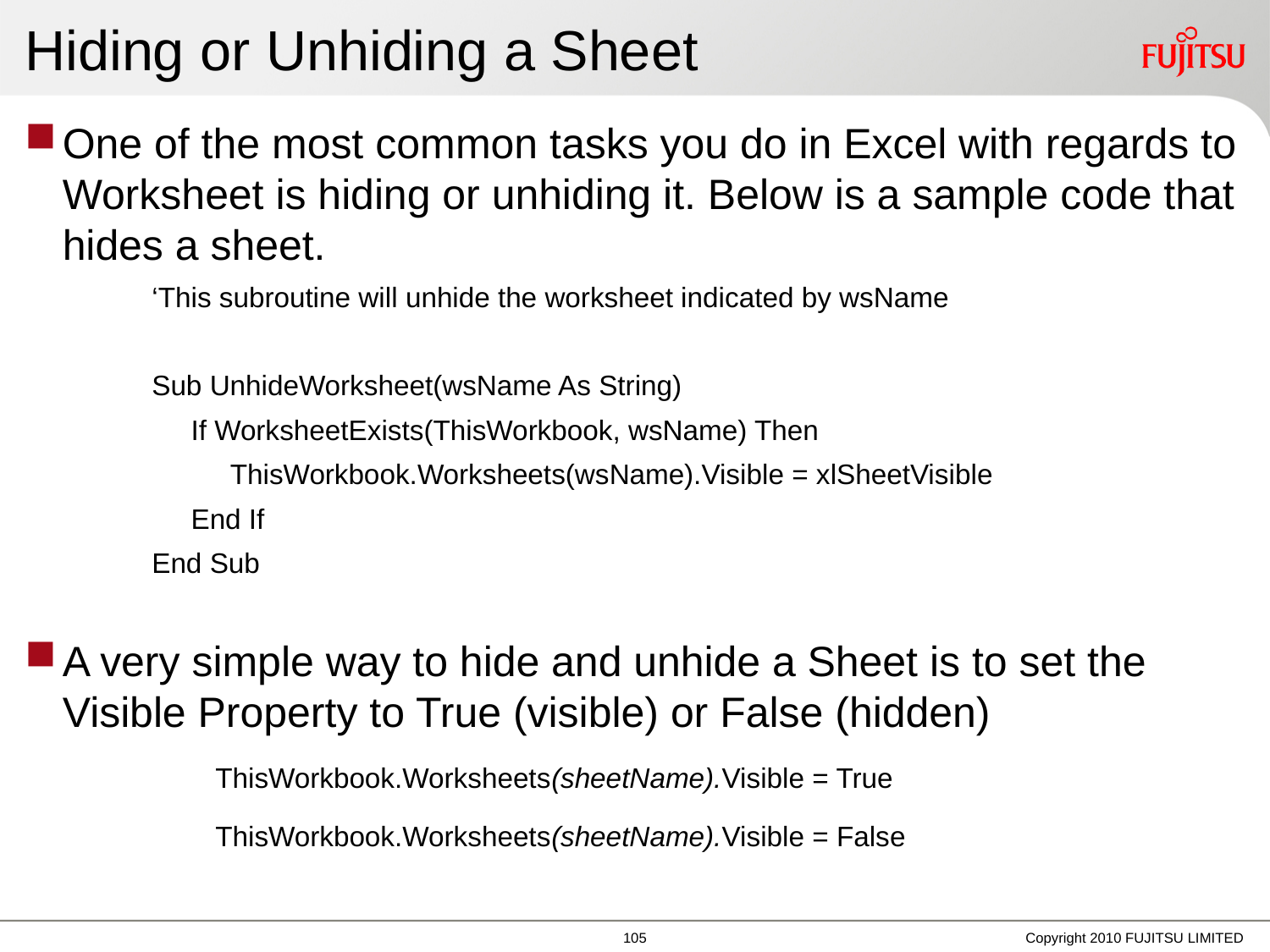

# Hiding or Unhiding a Sheet
One of the most common tasks you do in Excel with regards to Worksheet is hiding or unhiding it. Below is a sample code that hides a sheet.
‘This subroutine will unhide the worksheet indicated by wsName

Sub UnhideWorksheet(wsName As String)
     If WorksheetExists(ThisWorkbook, wsName) Then
          ThisWorkbook.Worksheets(wsName).Visible = xlSheetVisible
     End If
End Sub

A very simple way to hide and unhide a Sheet is to set the Visible Property to True (visible) or False (hidden)
ThisWorkbook.Worksheets(sheetName).Visible = True
ThisWorkbook.Worksheets(sheetName).Visible = False

Copyright 2010 FUJITSU LIMITED